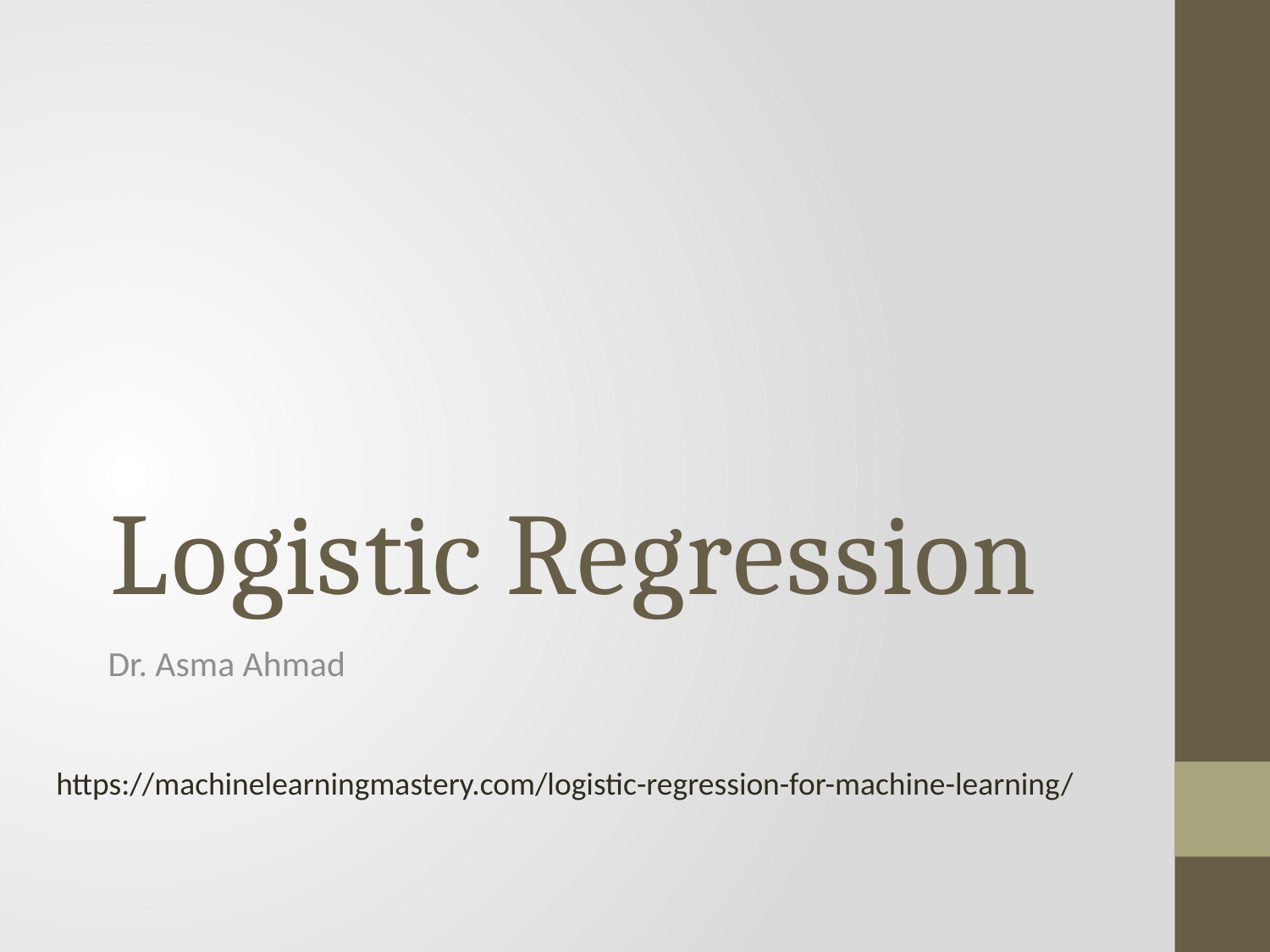

# Logistic Regression
Dr. Asma Ahmad
https://machinelearningmastery.com/logistic-regression-for-machine-learning/